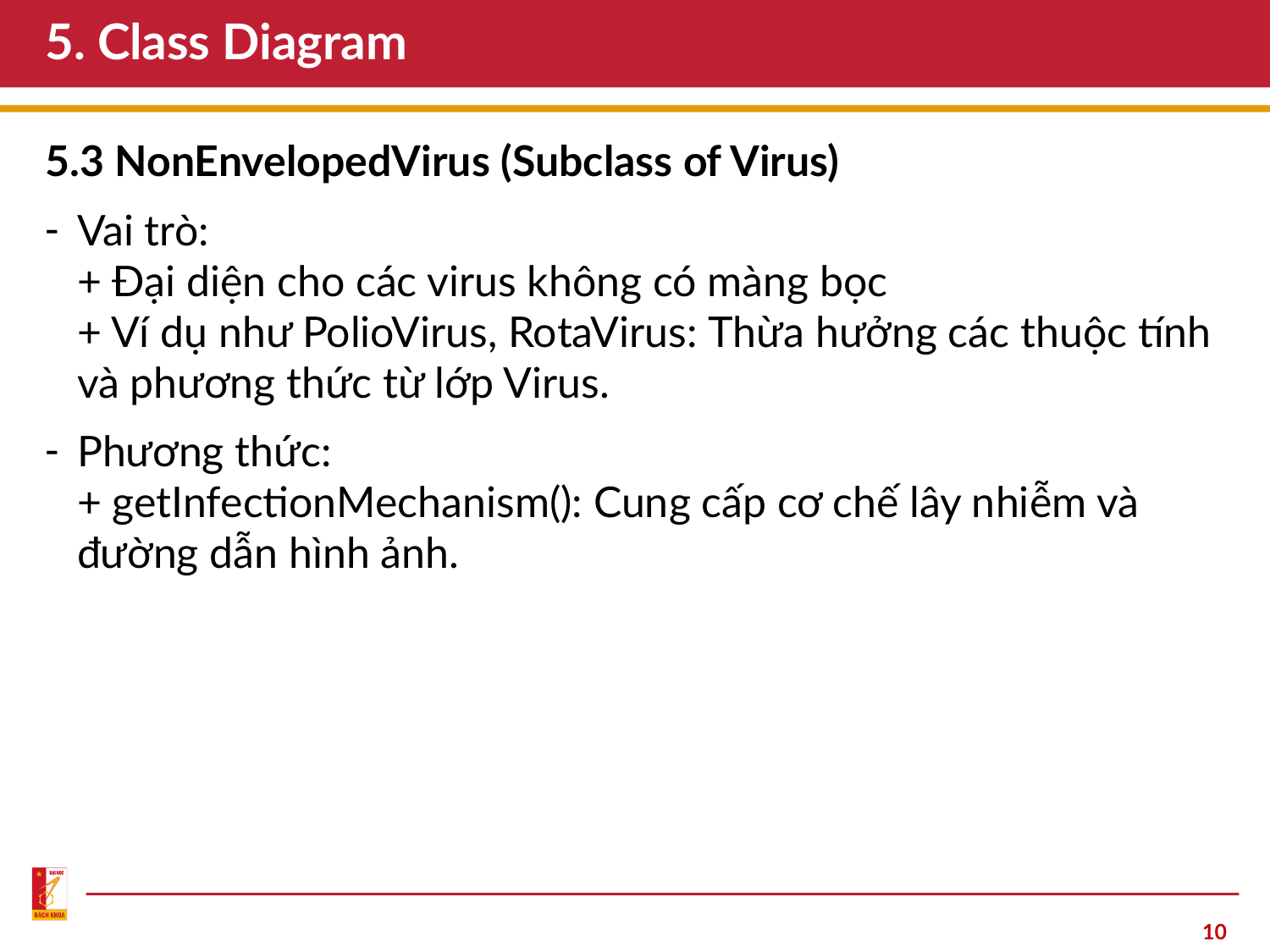

# 5. Class Diagram
5.3 NonEnvelopedVirus (Subclass of Virus)
Vai trò:
+ Đại diện cho các virus không có màng bọc
+ Ví dụ như PolioVirus, RotaVirus: Thừa hưởng các thuộc tính và phương thức từ lớp Virus.
Phương thức:
+ getInfectionMechanism(): Cung cấp cơ chế lây nhiễm và đường dẫn hình ảnh.
10